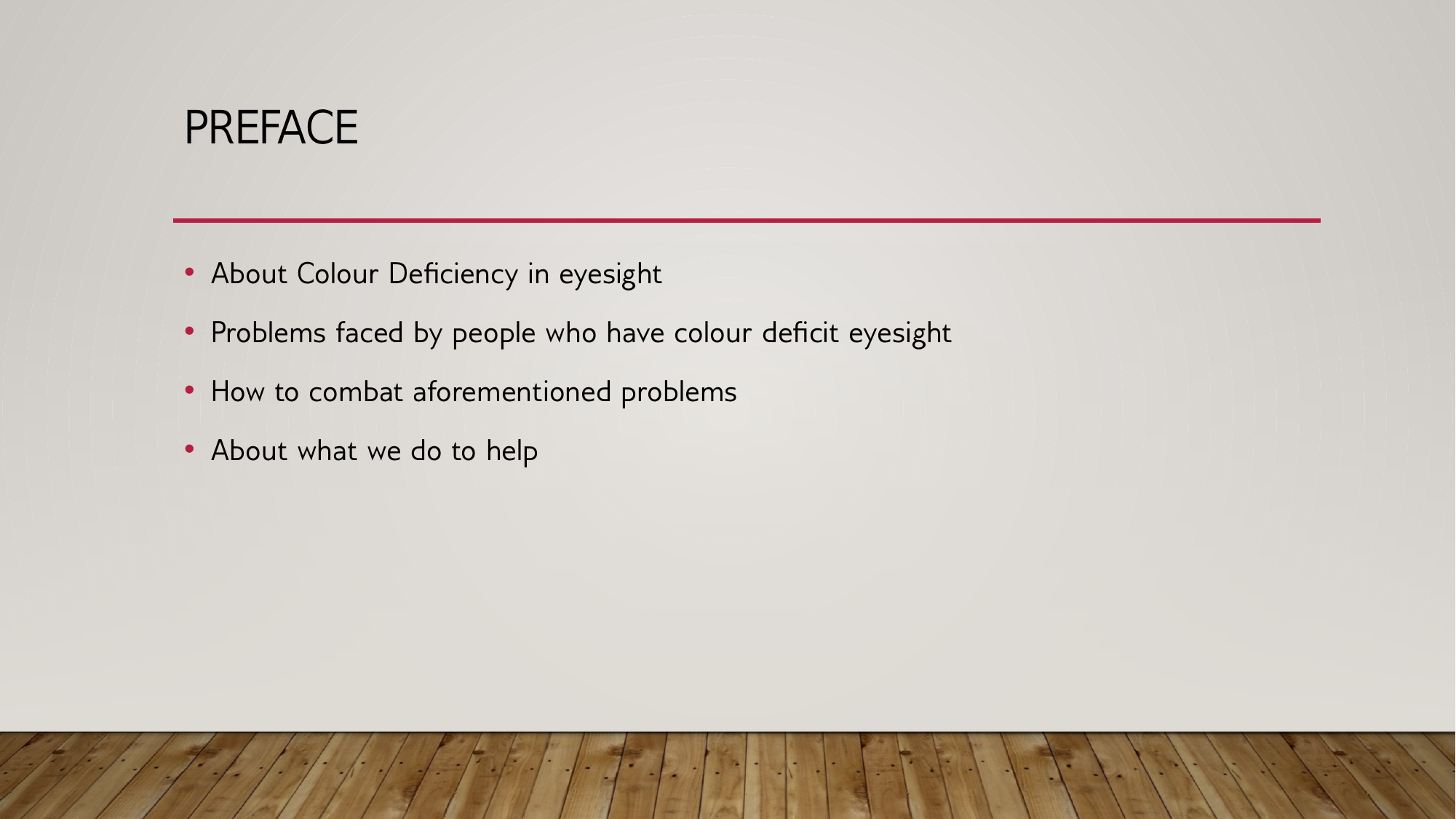

# Preface
About Colour Deficiency in eyesight
Problems faced by people who have colour deficit eyesight
How to combat aforementioned problems
About what we do to help